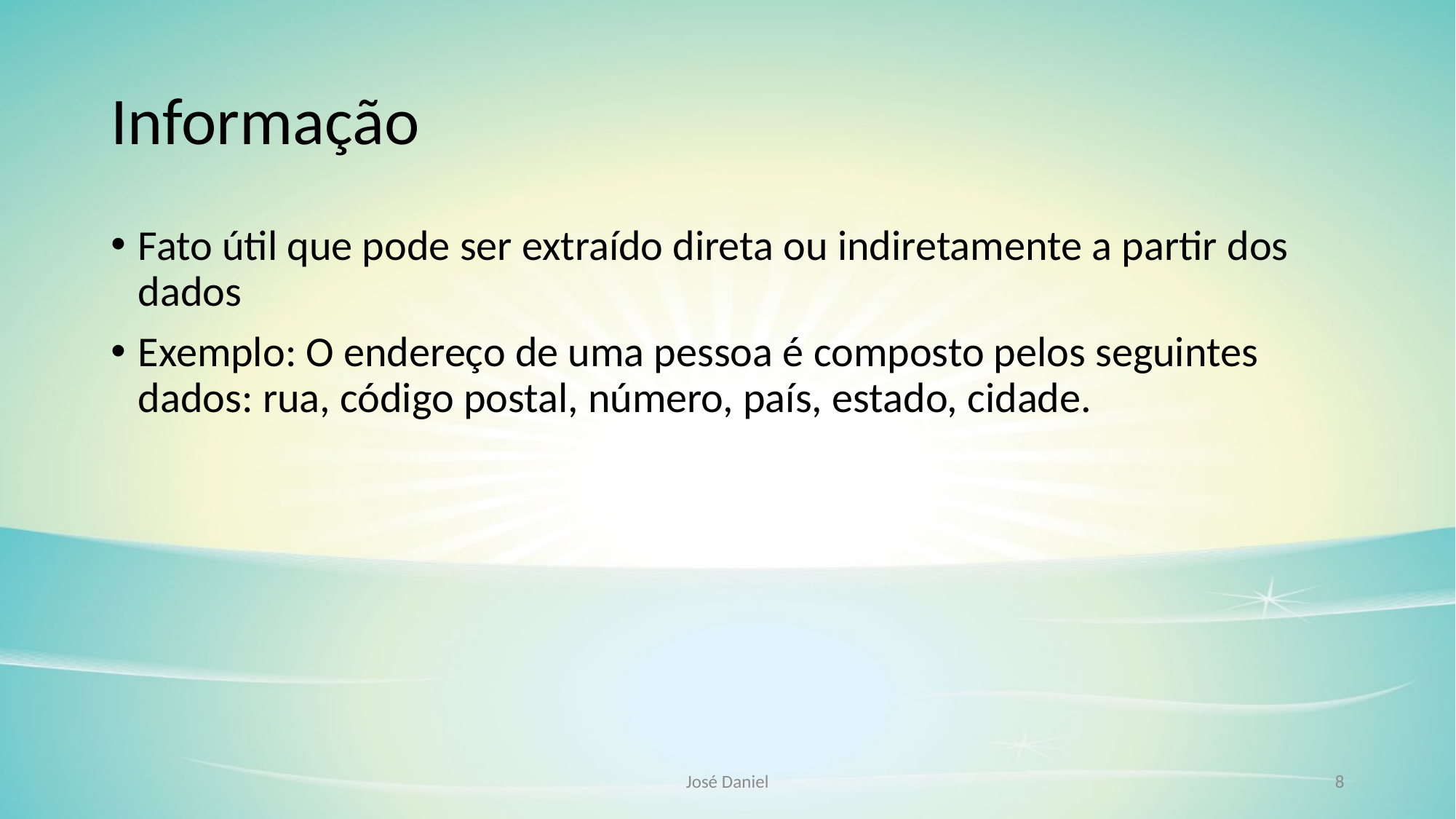

# Informação
Fato útil que pode ser extraído direta ou indiretamente a partir dos dados
Exemplo: O endereço de uma pessoa é composto pelos seguintes dados: rua, código postal, número, país, estado, cidade.
José Daniel
8